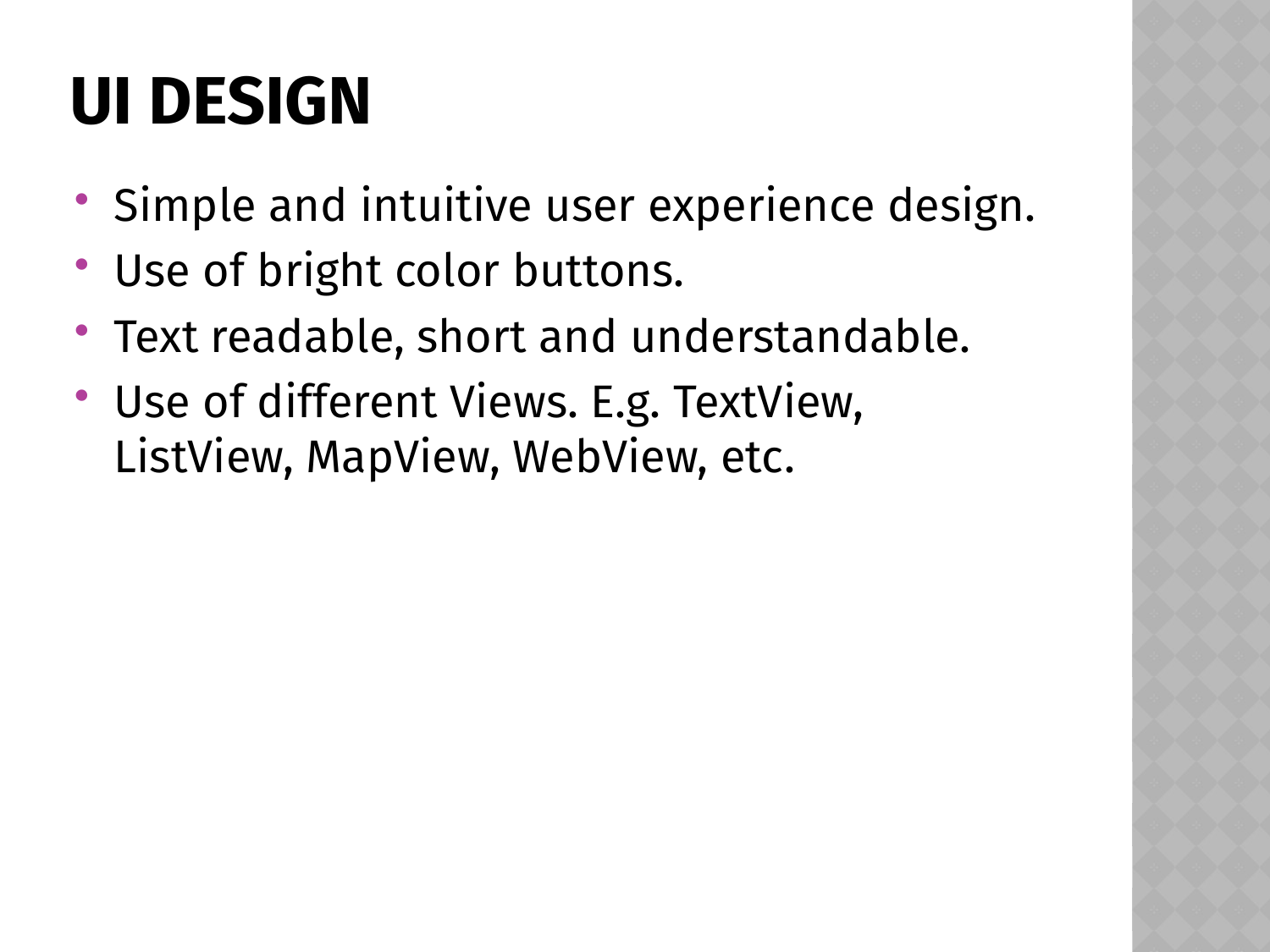

# UI Design
Simple and intuitive user experience design.
Use of bright color buttons.
Text readable, short and understandable.
Use of different Views. E.g. TextView, ListView, MapView, WebView, etc.